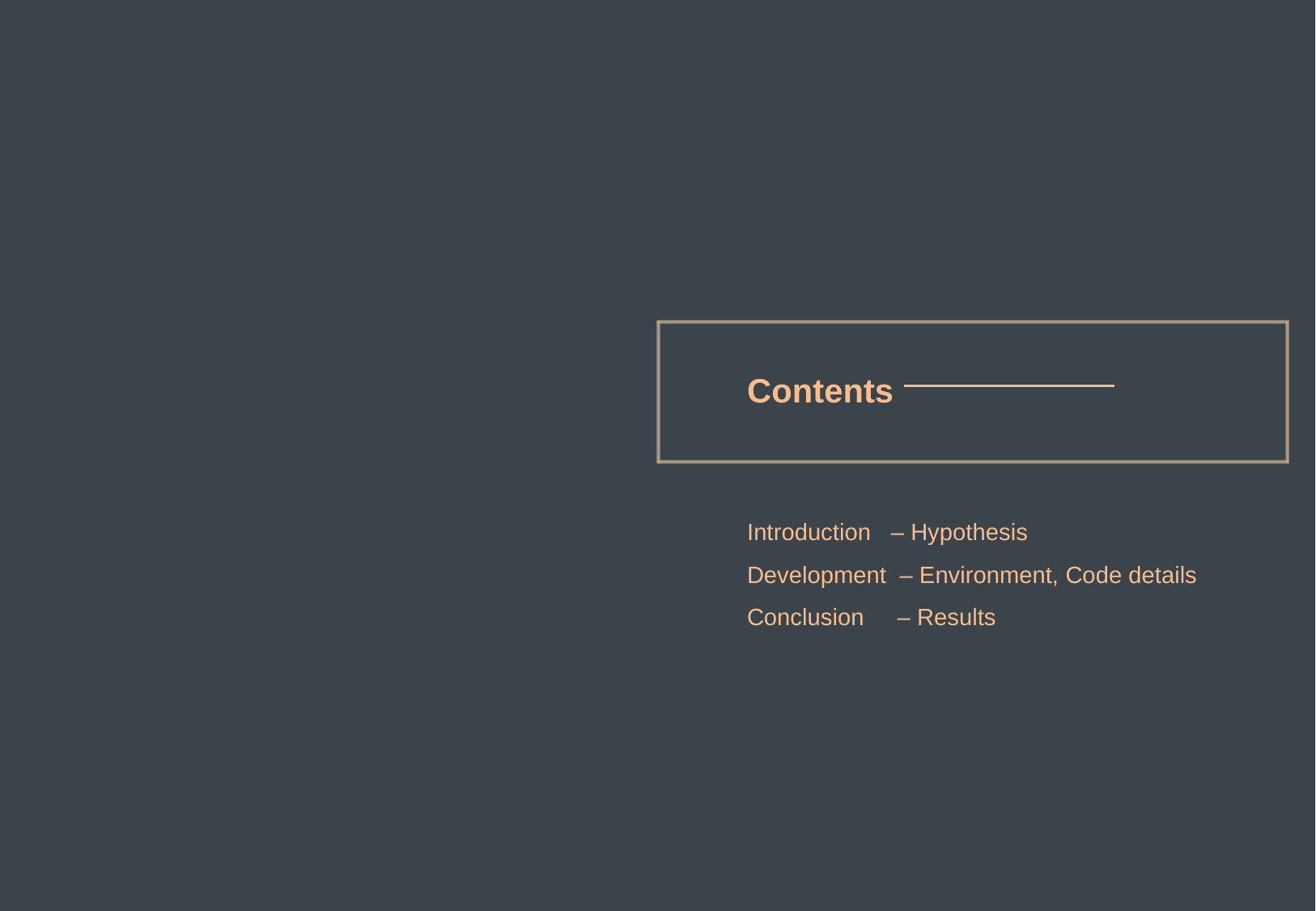

Contents
Introduction   – Hypothesis
Development  – Environment, Code details
Conclusion     – Results